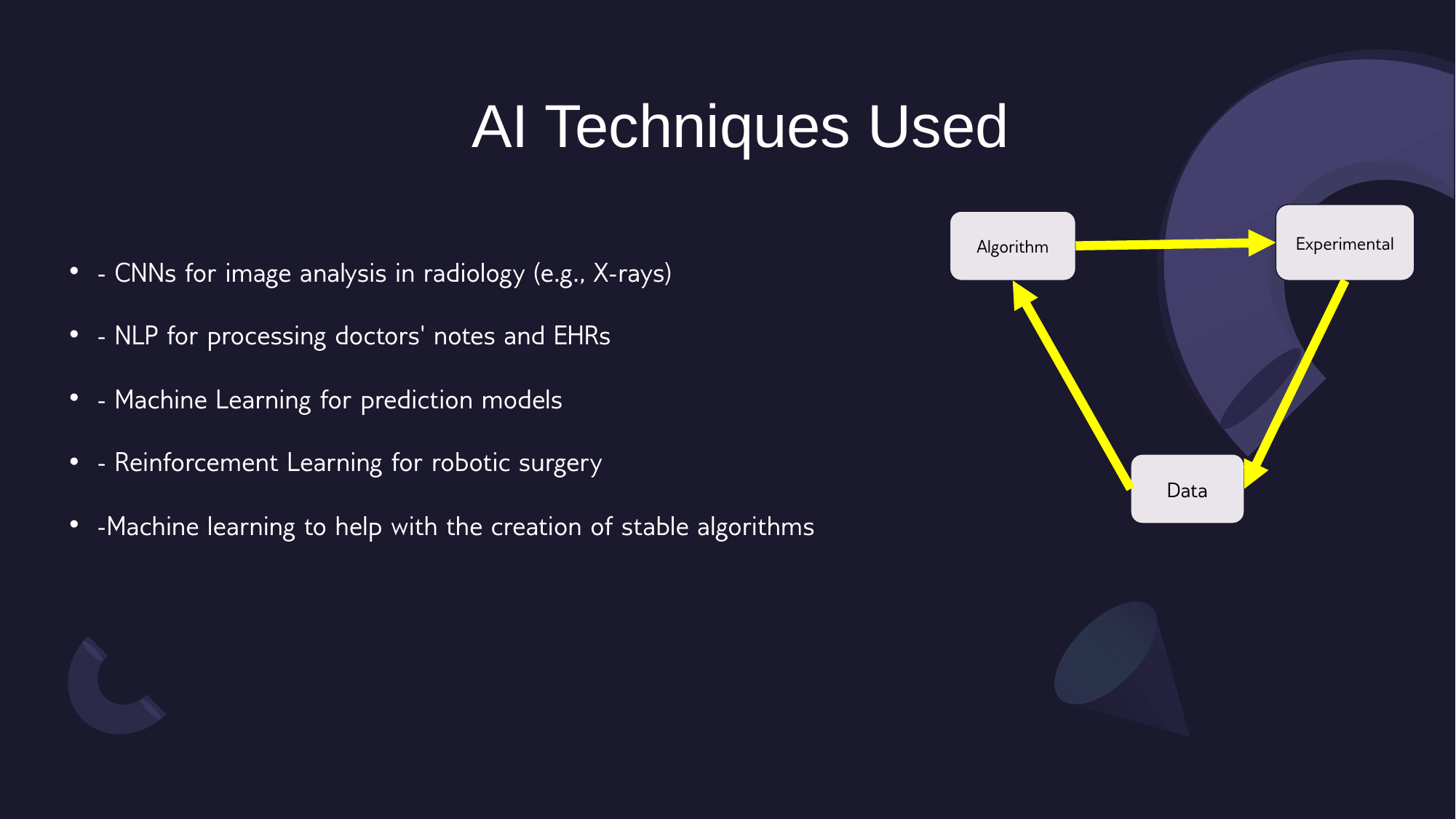

# AI Techniques Used
Experimental
Algorithm
- CNNs for image analysis in radiology (e.g., X-rays)
- NLP for processing doctors' notes and EHRs
- Machine Learning for prediction models
- Reinforcement Learning for robotic surgery
-Machine learning to help with the creation of stable algorithms

Data